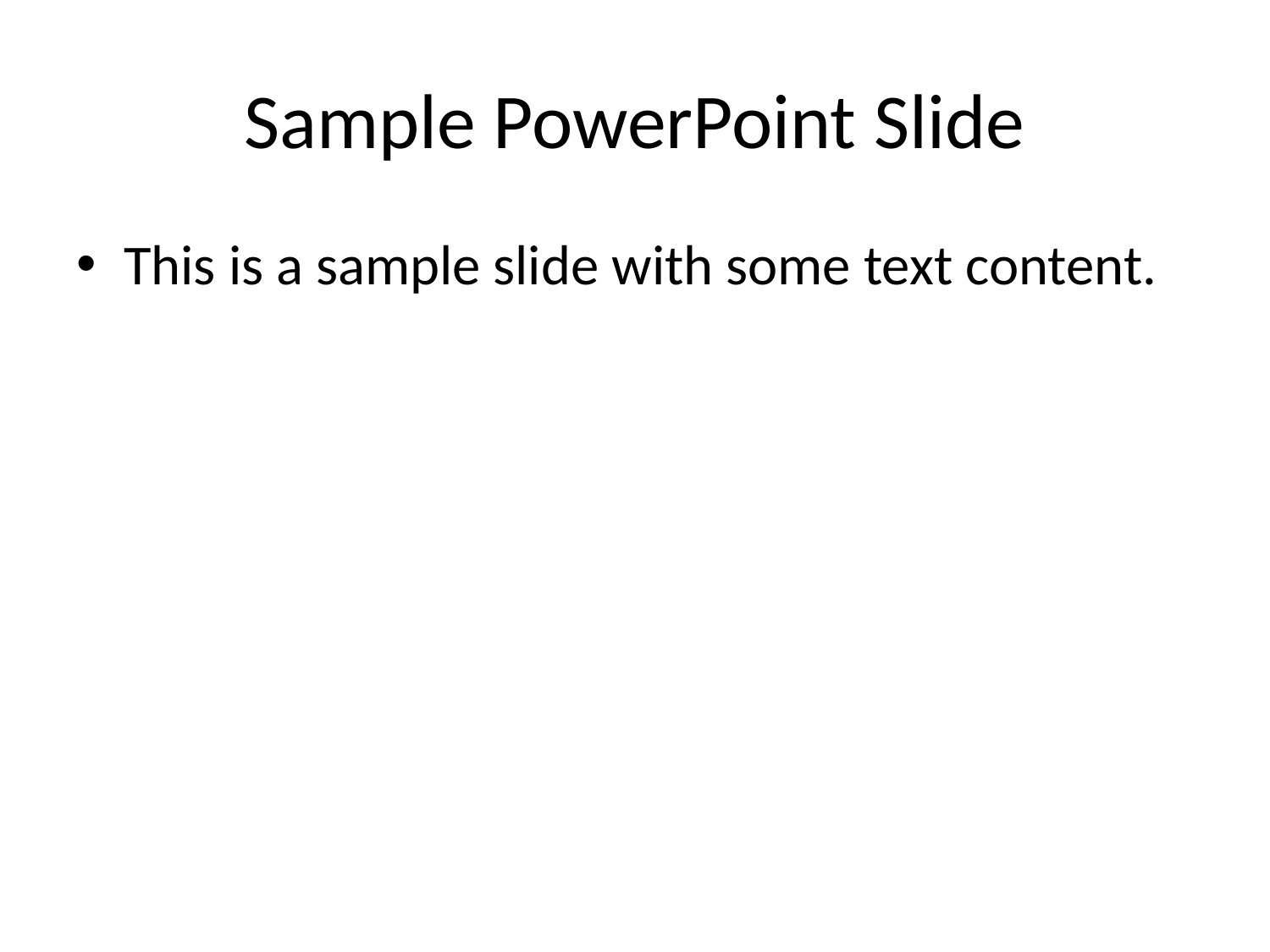

# Sample PowerPoint Slide
This is a sample slide with some text content.